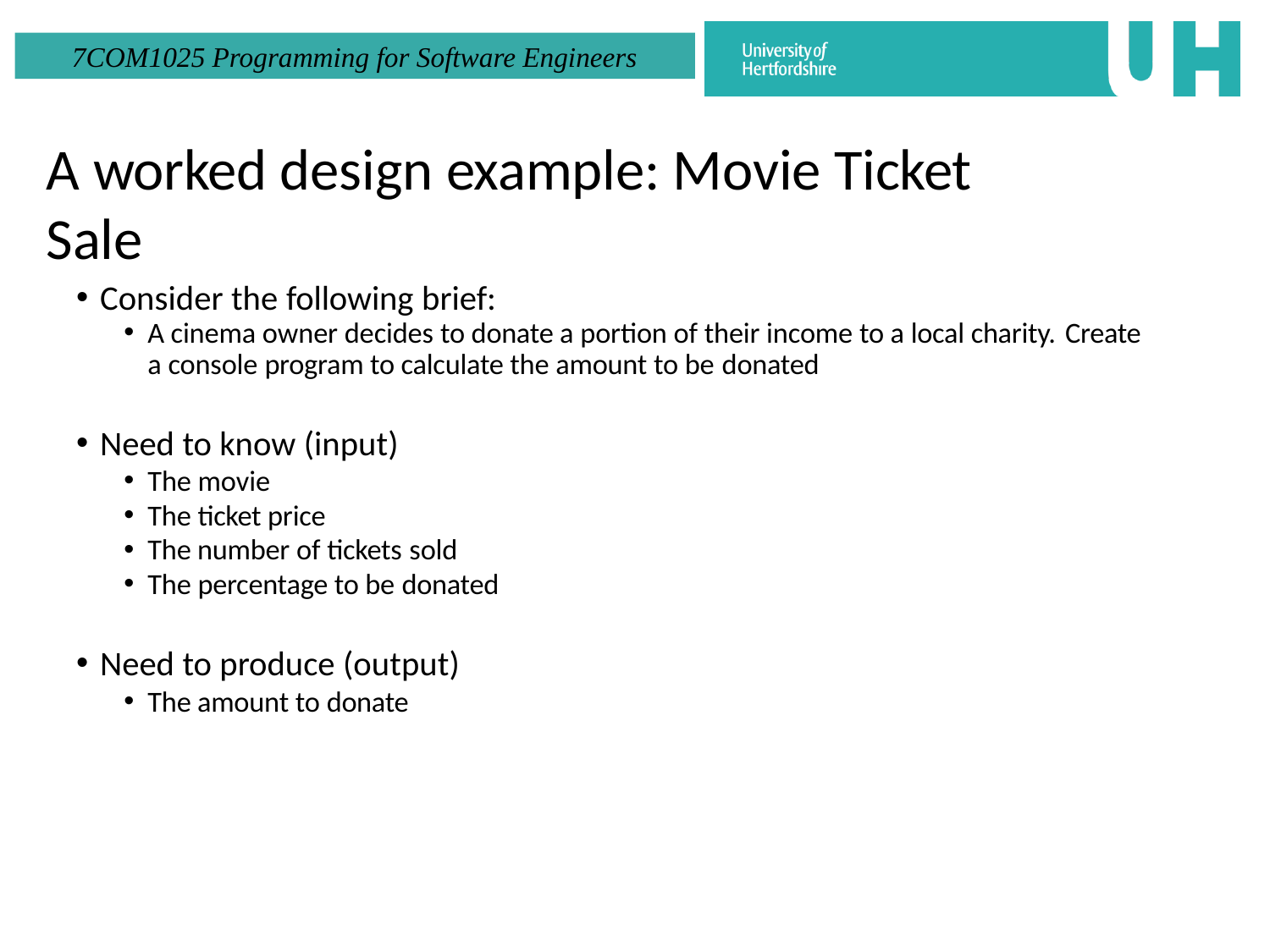

# A worked design example: Movie Ticket Sale
Consider the following brief:
A cinema owner decides to donate a portion of their income to a local charity. Create
a console program to calculate the amount to be donated

Need to know (input)
The movie
The ticket price
The number of tickets sold
The percentage to be donated

Need to produce (output)
The amount to donate